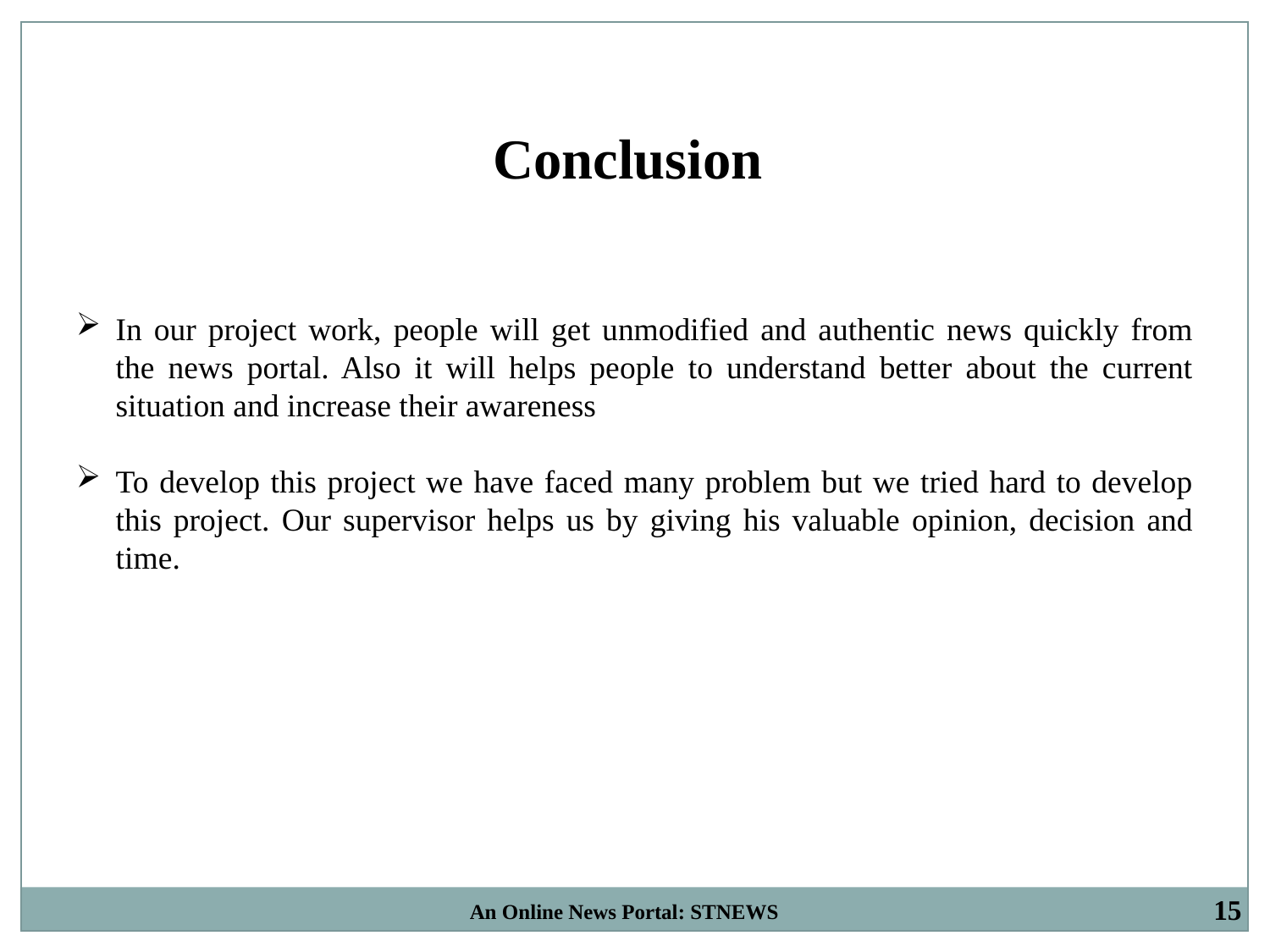

Conclusion

In our project work, people will get unmodified and authentic news quickly from the news portal. Also it will helps people to understand better about the current situation and increase their awareness

To develop this project we have faced many problem but we tried hard to develop this project. Our supervisor helps us by giving his valuable opinion, decision and time.
15
An Online News Portal: STNEWS